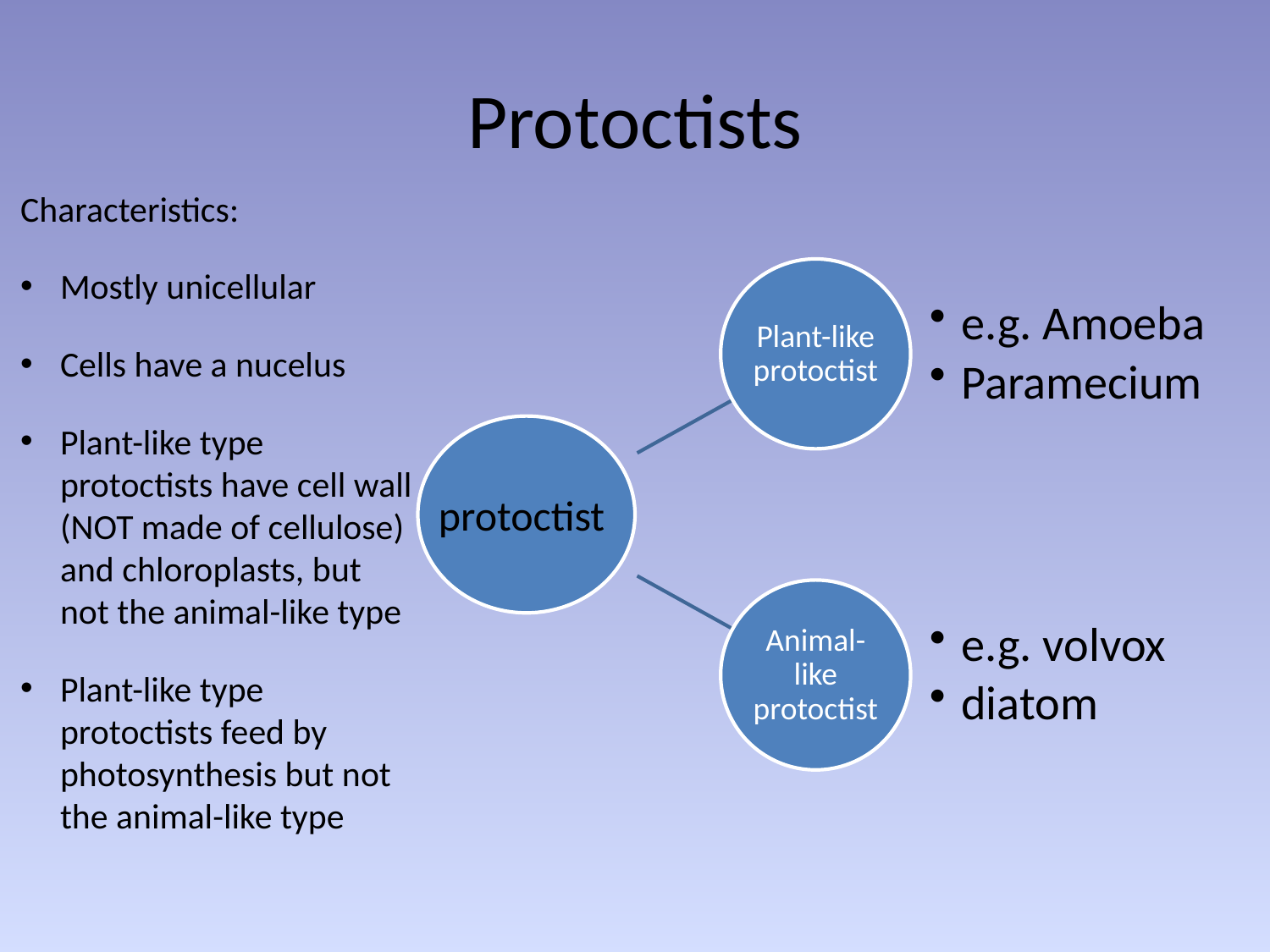

# Protoctists
Characteristics:
Mostly unicellular
Cells have a nucelus
Plant-like type protoctists have cell wall (NOT made of cellulose) and chloroplasts, but not the animal-like type
Plant-like type protoctists feed by photosynthesis but not the animal-like type
Plant-like protoctist
e.g. Amoeba
Paramecium
Animal-like protoctist
e.g. volvox
diatom
protoctist